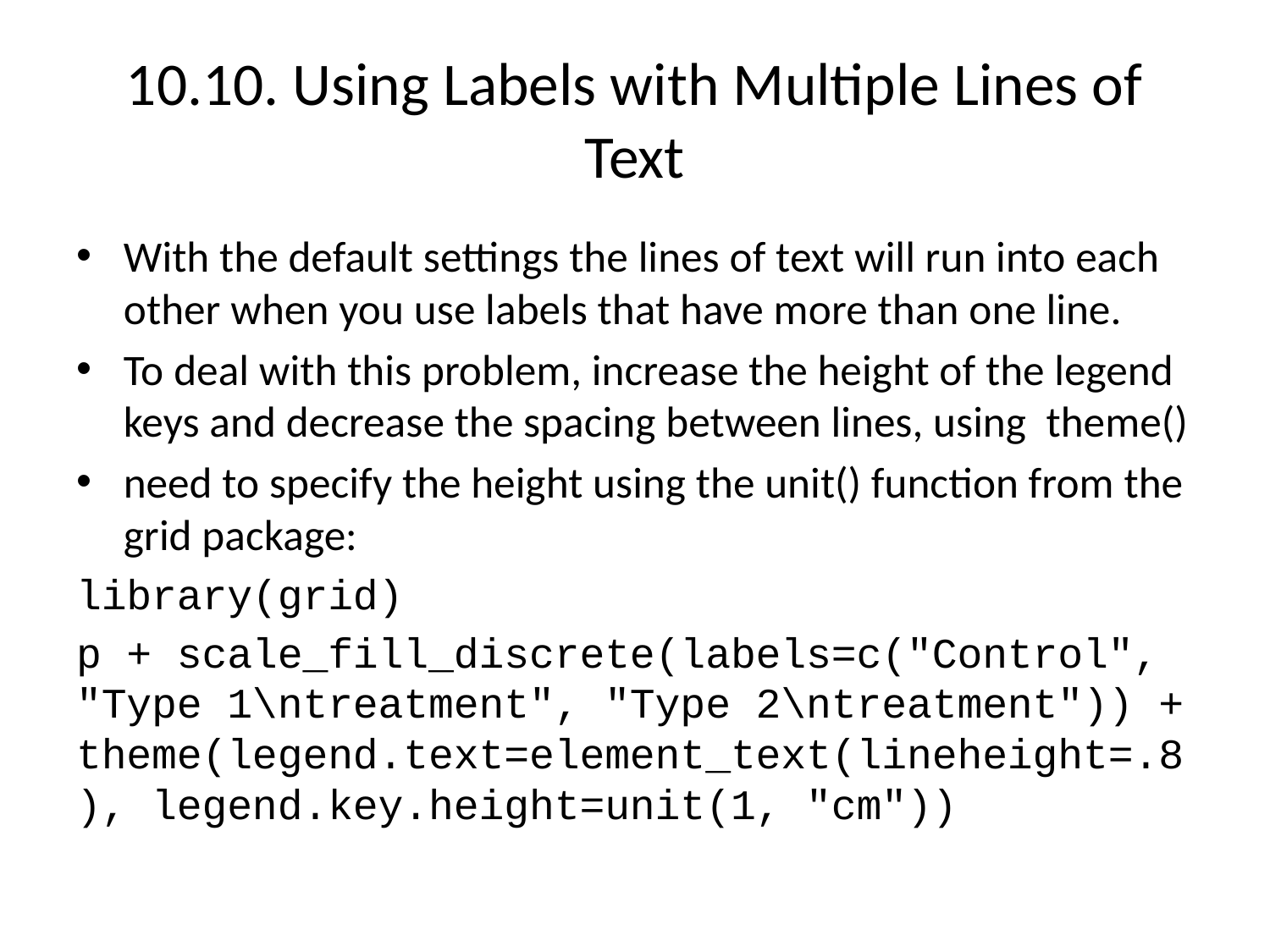

# 10.10. Using Labels with Multiple Lines of Text
With the default settings the lines of text will run into each other when you use labels that have more than one line.
To deal with this problem, increase the height of the legend keys and decrease the spacing between lines, using  theme()
need to specify the height using the unit() function from the grid package:
library(grid)
p + scale_fill_discrete(labels=c("Control", "Type 1\ntreatment", "Type 2\ntreatment")) + theme(legend.text=element_text(lineheight=.8), legend.key.height=unit(1, "cm"))